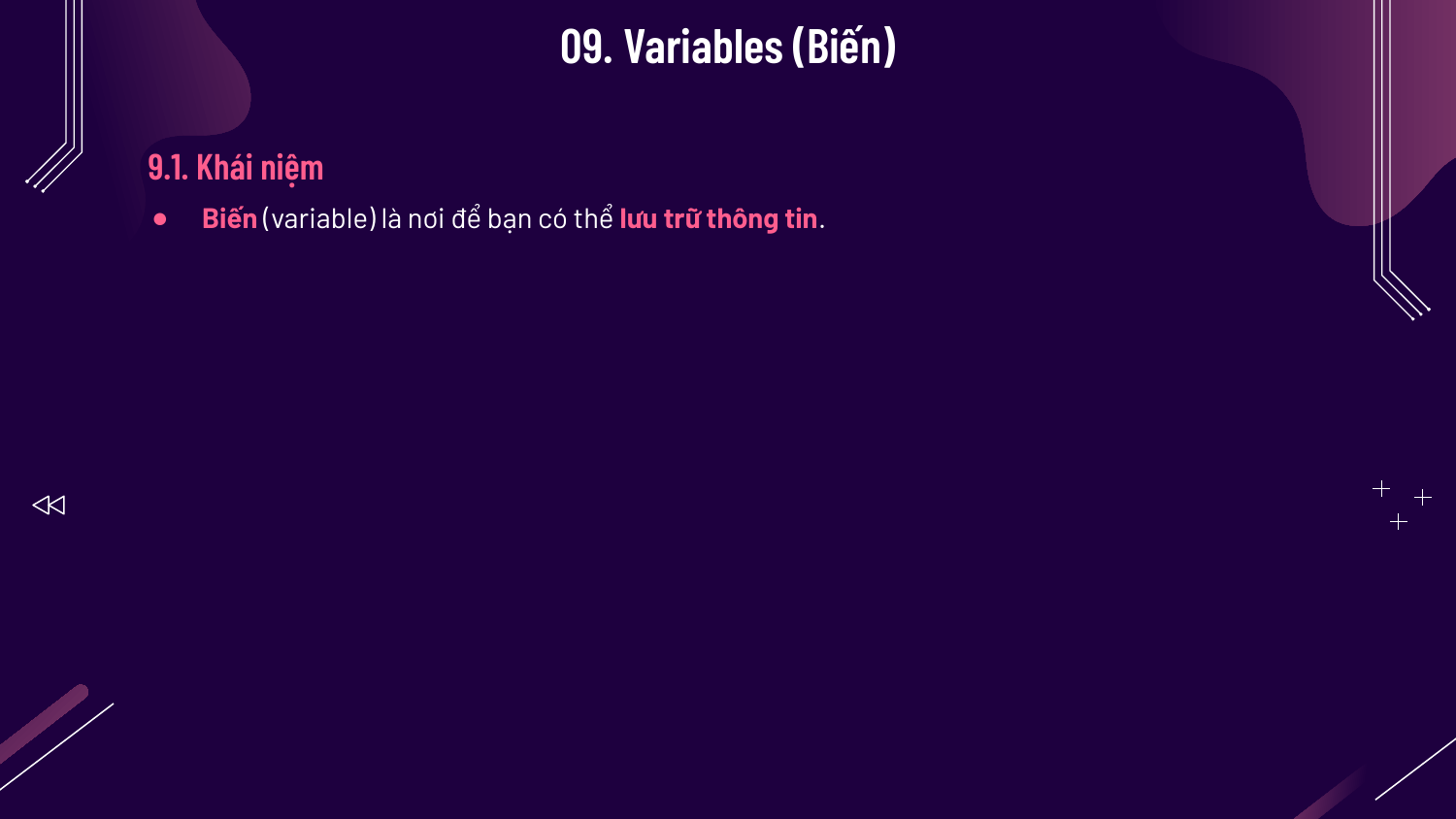

# 09. Variables (Biến)
9.1. Khái niệm
Biến (variable) là nơi để bạn có thể lưu trữ thông tin.